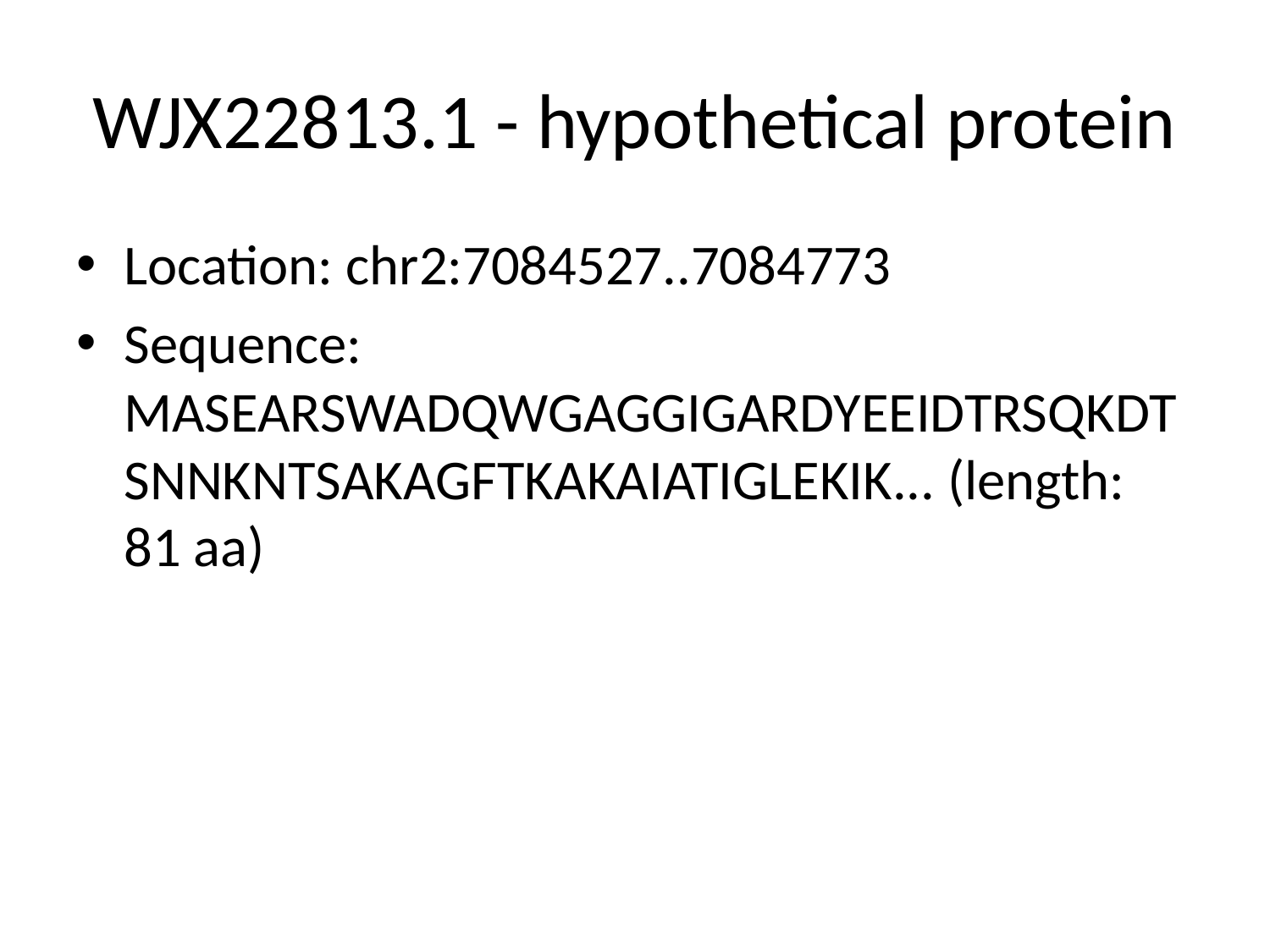

# WJX22813.1 - hypothetical protein
Location: chr2:7084527..7084773
Sequence: MASEARSWADQWGAGGIGARDYEEIDTRSQKDTSNNKNTSAKAGFTKAKAIATIGLEKIK... (length: 81 aa)